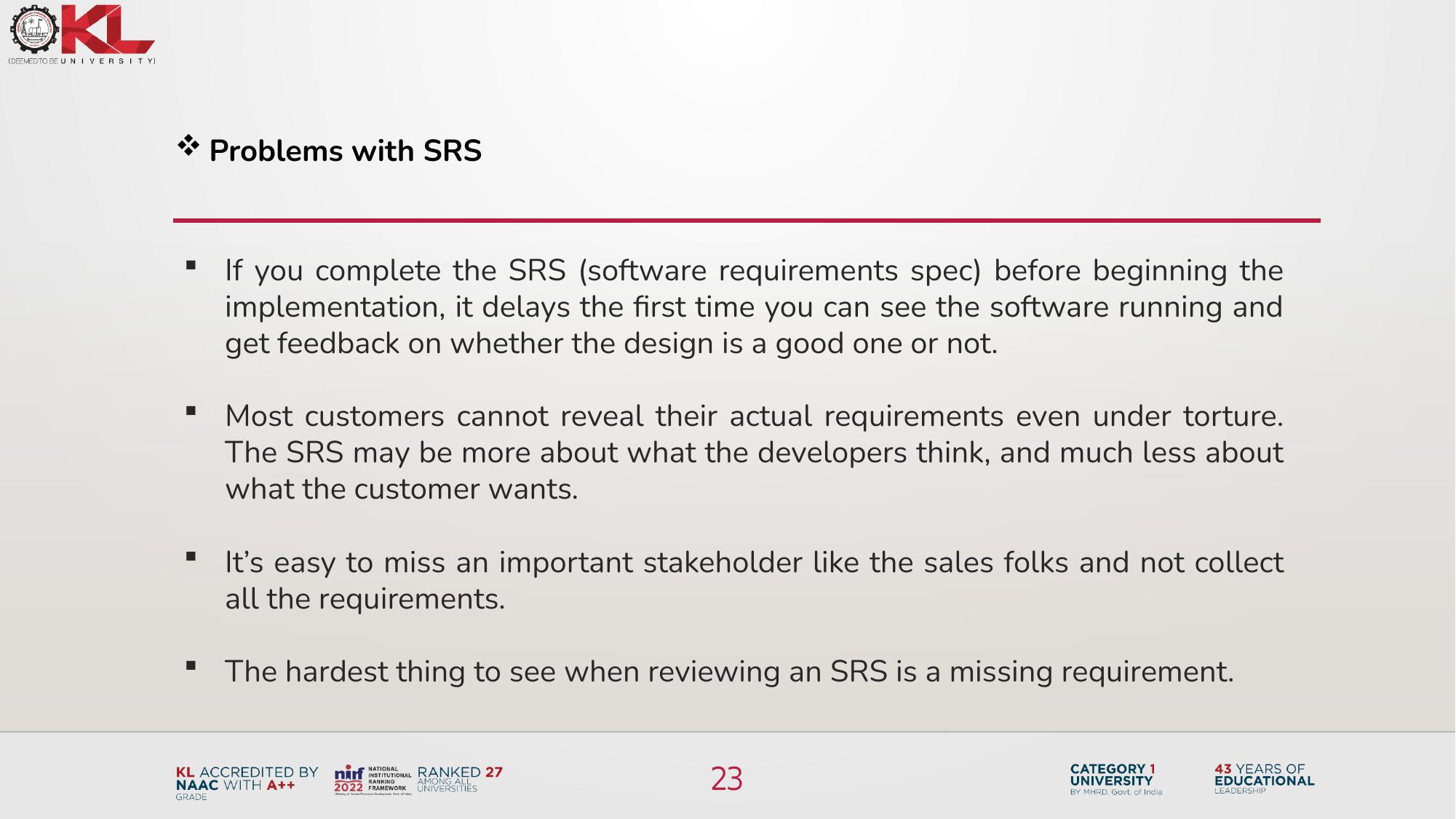

Problems with SRS
If you complete the SRS (software requirements spec) before beginning the implementation, it delays the first time you can see the software running and get feedback on whether the design is a good one or not.

Most customers cannot reveal their actual requirements even under torture. The SRS may be more about what the developers think, and much less about what the customer wants.

It’s easy to miss an important stakeholder like the sales folks and not collect all the requirements.

The hardest thing to see when reviewing an SRS is a missing requirement.
23